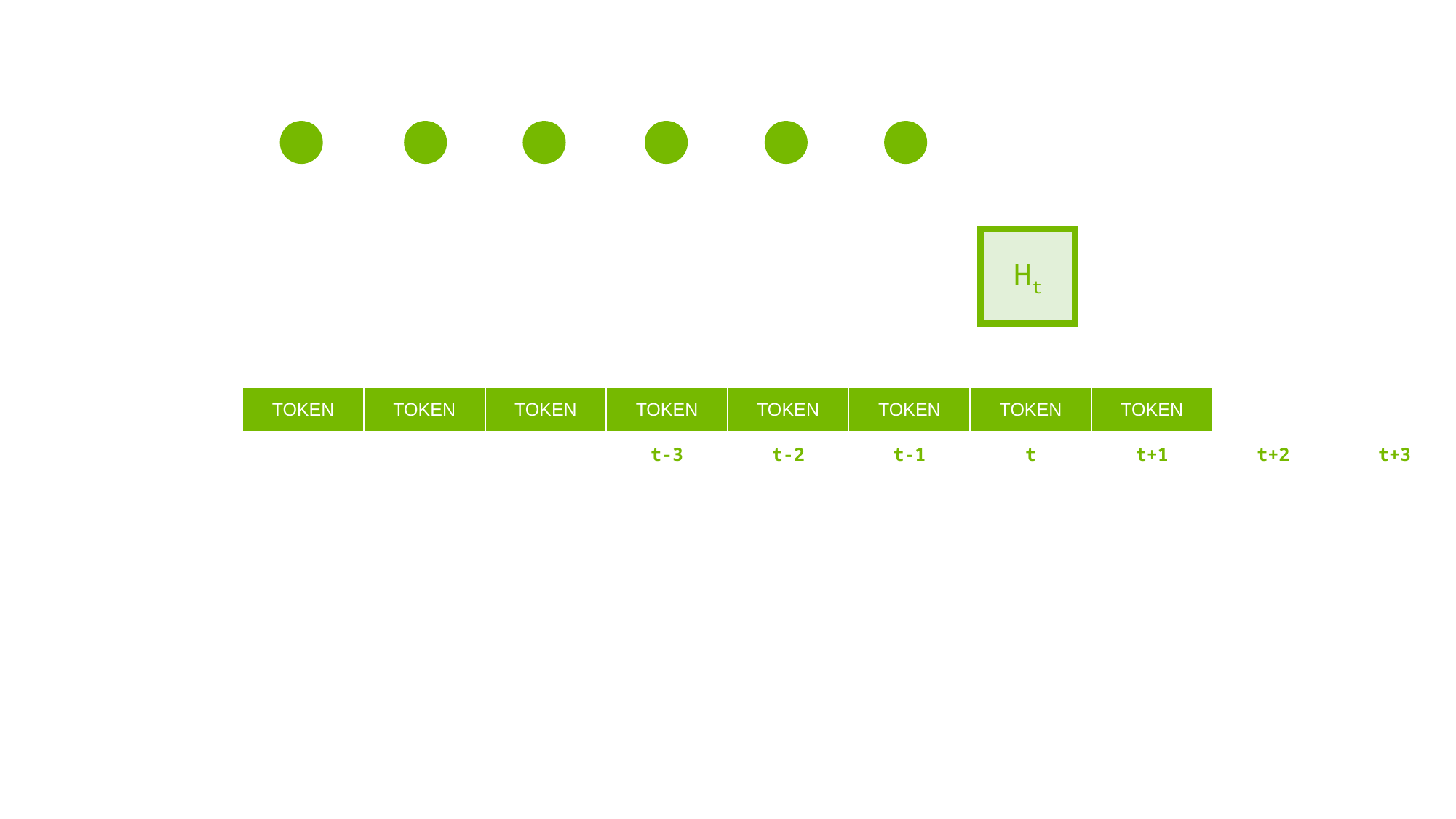

Ht
| TOKEN | TOKEN | TOKEN | TOKEN | TOKEN | TOKEN | TOKEN | TOKEN |
| --- | --- | --- | --- | --- | --- | --- | --- |
| t-3 | t-2 | t-1 | t | t+1 | t+2 | t+3 |
| --- | --- | --- | --- | --- | --- | --- |